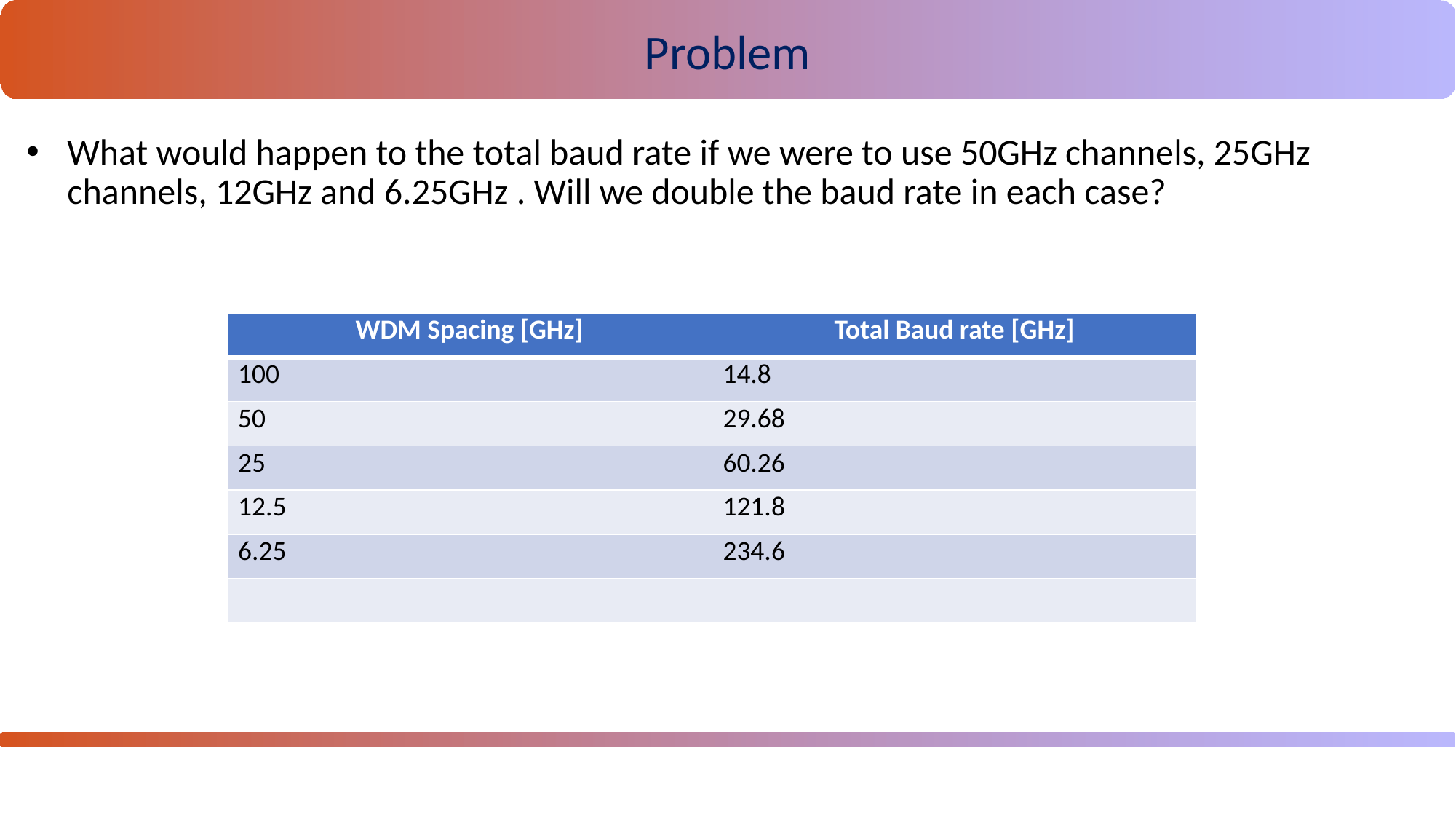

Problem

What would happen to the total baud rate if we were to use 50GHz channels, 25GHz channels, 12GHz and 6.25GHz . Will we double the baud rate in each case?

| WDM Spacing [GHz] | Total Baud rate [GHz] |
| --- | --- |
| 100 | 14.8 |
| 50 | 29.68 |
| 25 | 60.26 |
| 12.5 | 121.8 |
| 6.25 | 234.6 |
|  |  |